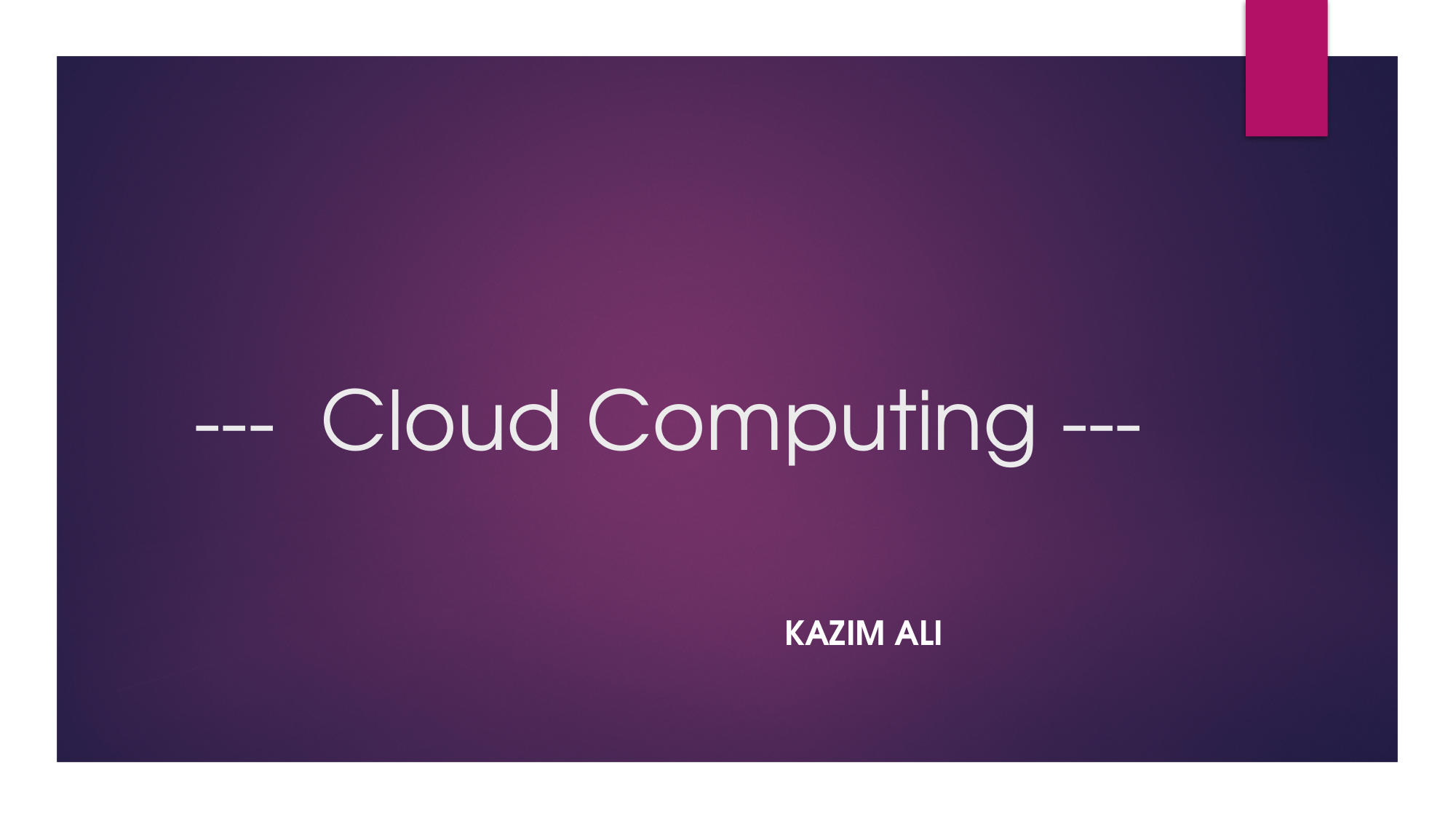

# ---  Cloud Computing ---
														         Kazim aLI